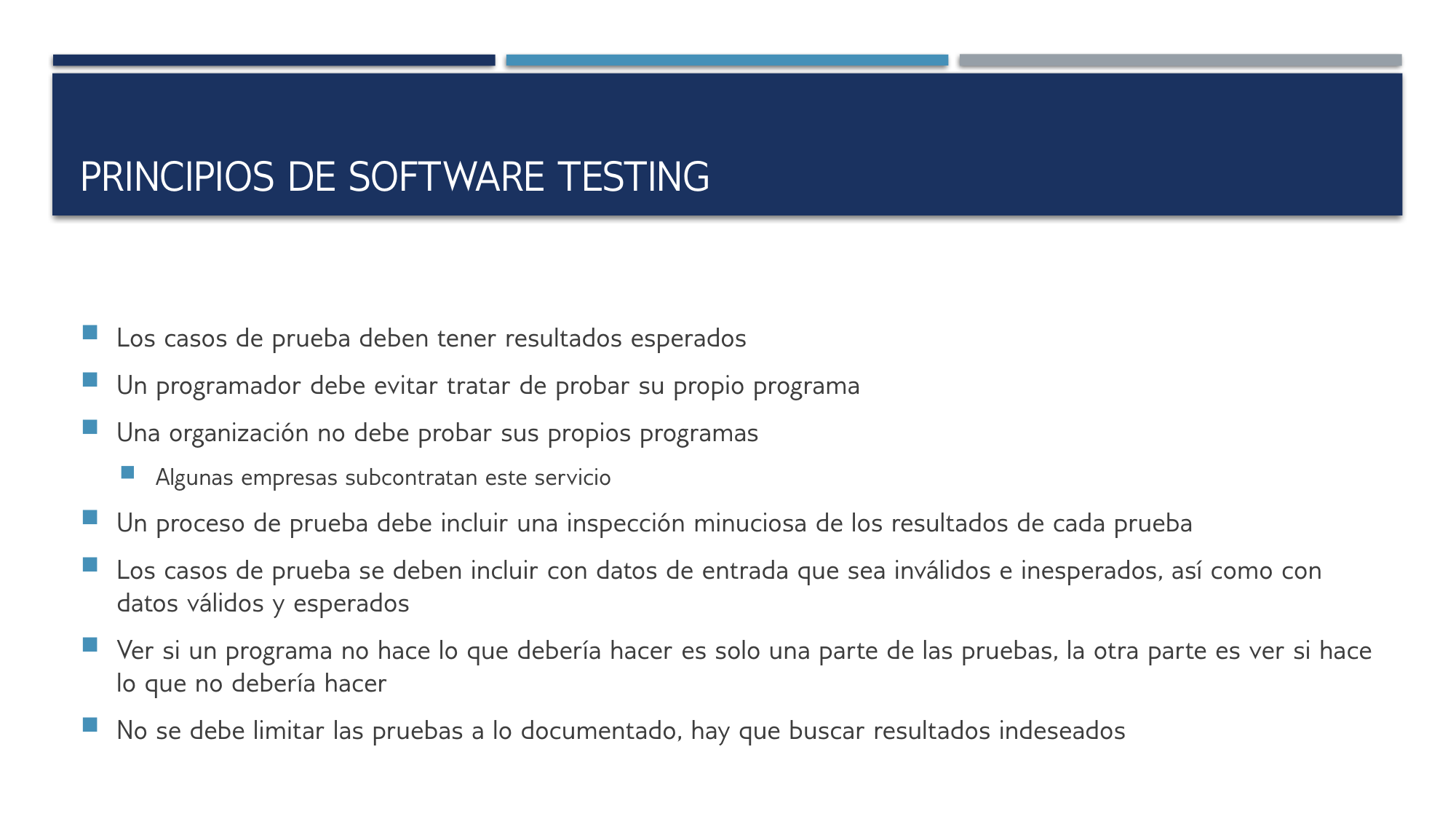

# Principios de Software Testing
Los casos de prueba deben tener resultados esperados
Un programador debe evitar tratar de probar su propio programa
Una organización no debe probar sus propios programas
Algunas empresas subcontratan este servicio
Un proceso de prueba debe incluir una inspección minuciosa de los resultados de cada prueba
Los casos de prueba se deben incluir con datos de entrada que sea inválidos e inesperados, así como con datos válidos y esperados
Ver si un programa no hace lo que debería hacer es solo una parte de las pruebas, la otra parte es ver si hace lo que no debería hacer
No se debe limitar las pruebas a lo documentado, hay que buscar resultados indeseados